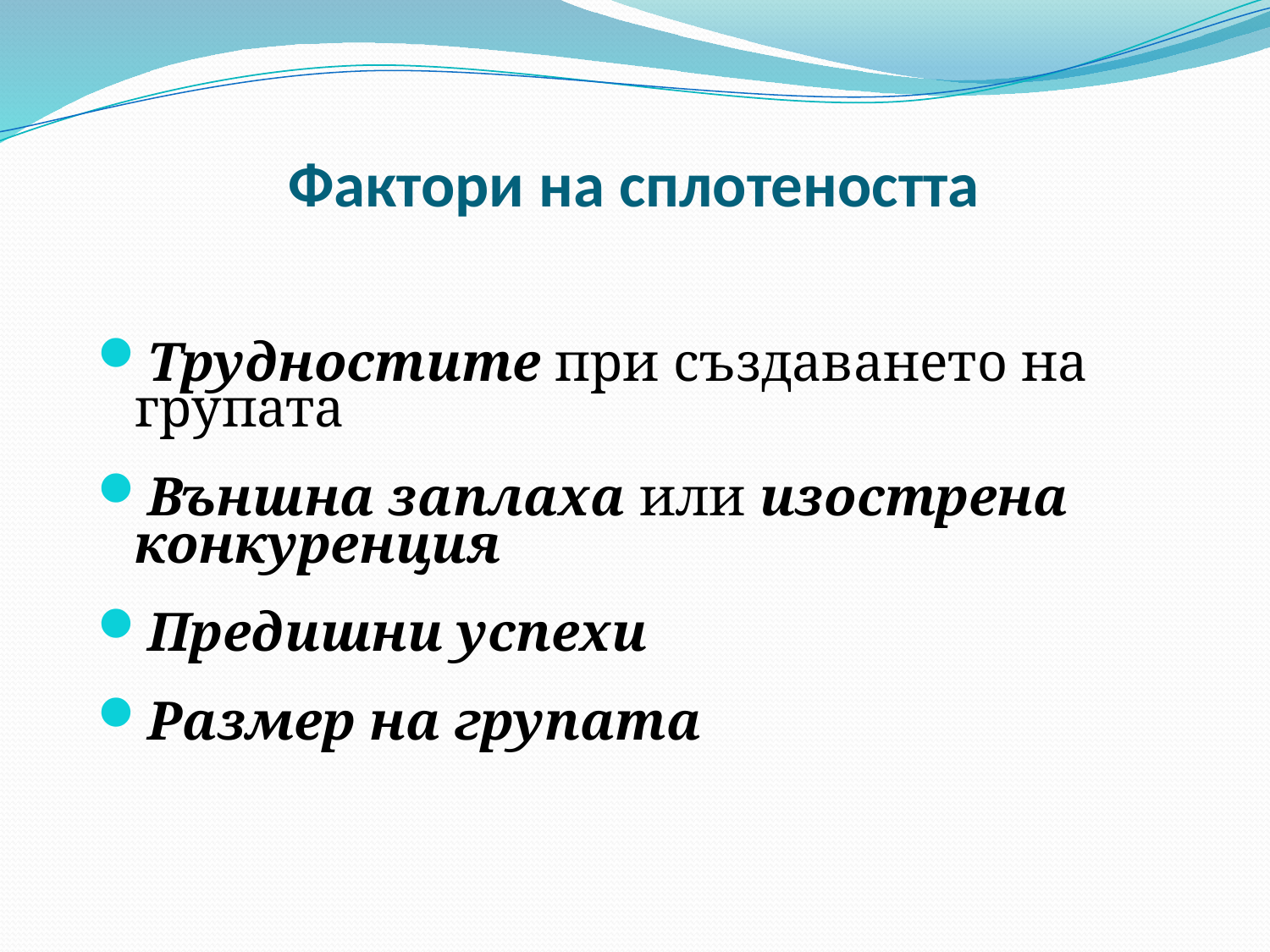

# Фактори на сплотеността
Трудностите при създаването на групата
Външна заплаха или изострена конкуренция
Предишни успехи
Размер на групата